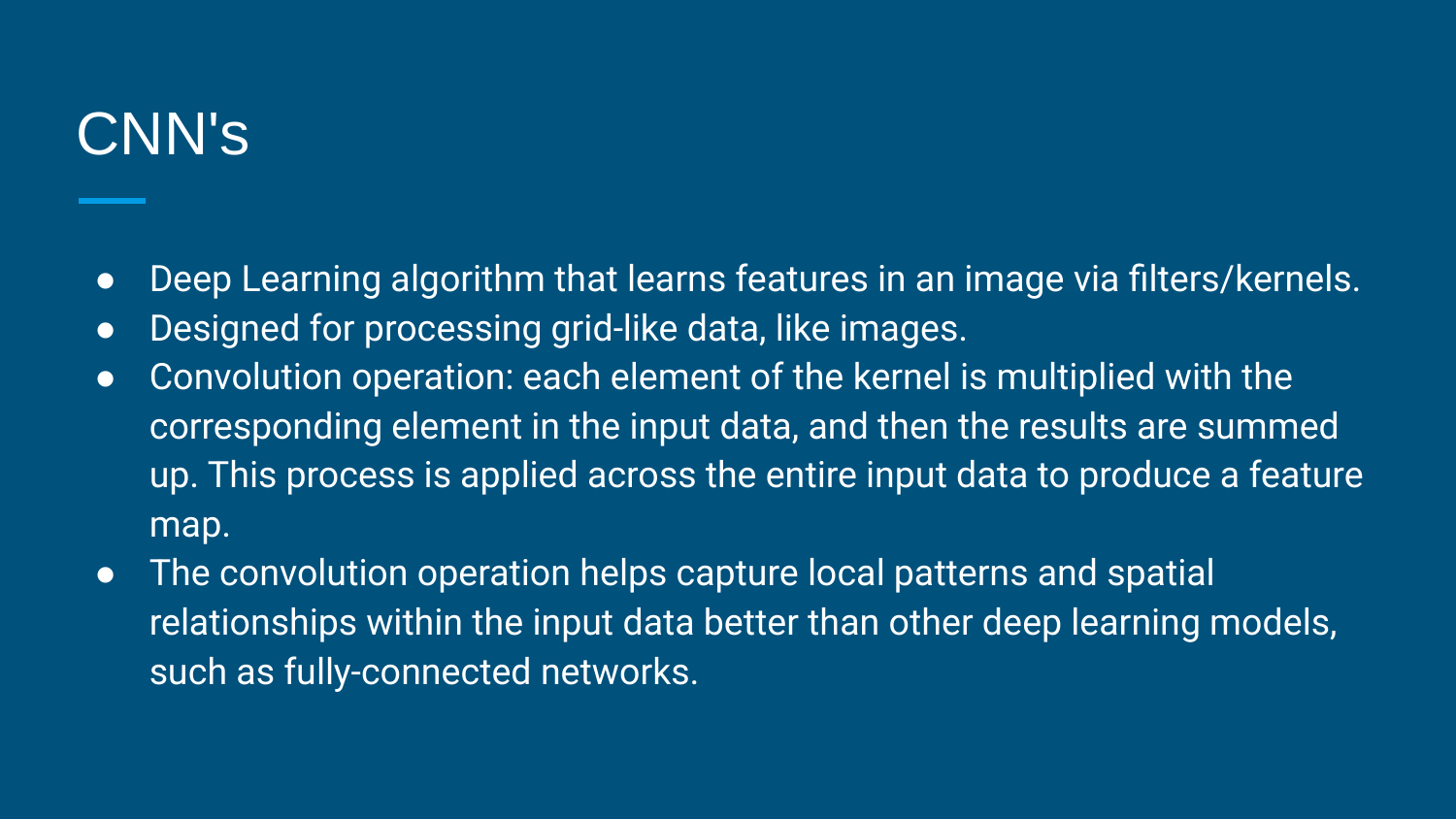

# CNN's
Deep Learning algorithm that learns features in an image via filters/kernels.
Designed for processing grid-like data, like images.
Convolution operation: each element of the kernel is multiplied with the corresponding element in the input data, and then the results are summed up. This process is applied across the entire input data to produce a feature map.
The convolution operation helps capture local patterns and spatial relationships within the input data better than other deep learning models, such as fully-connected networks.